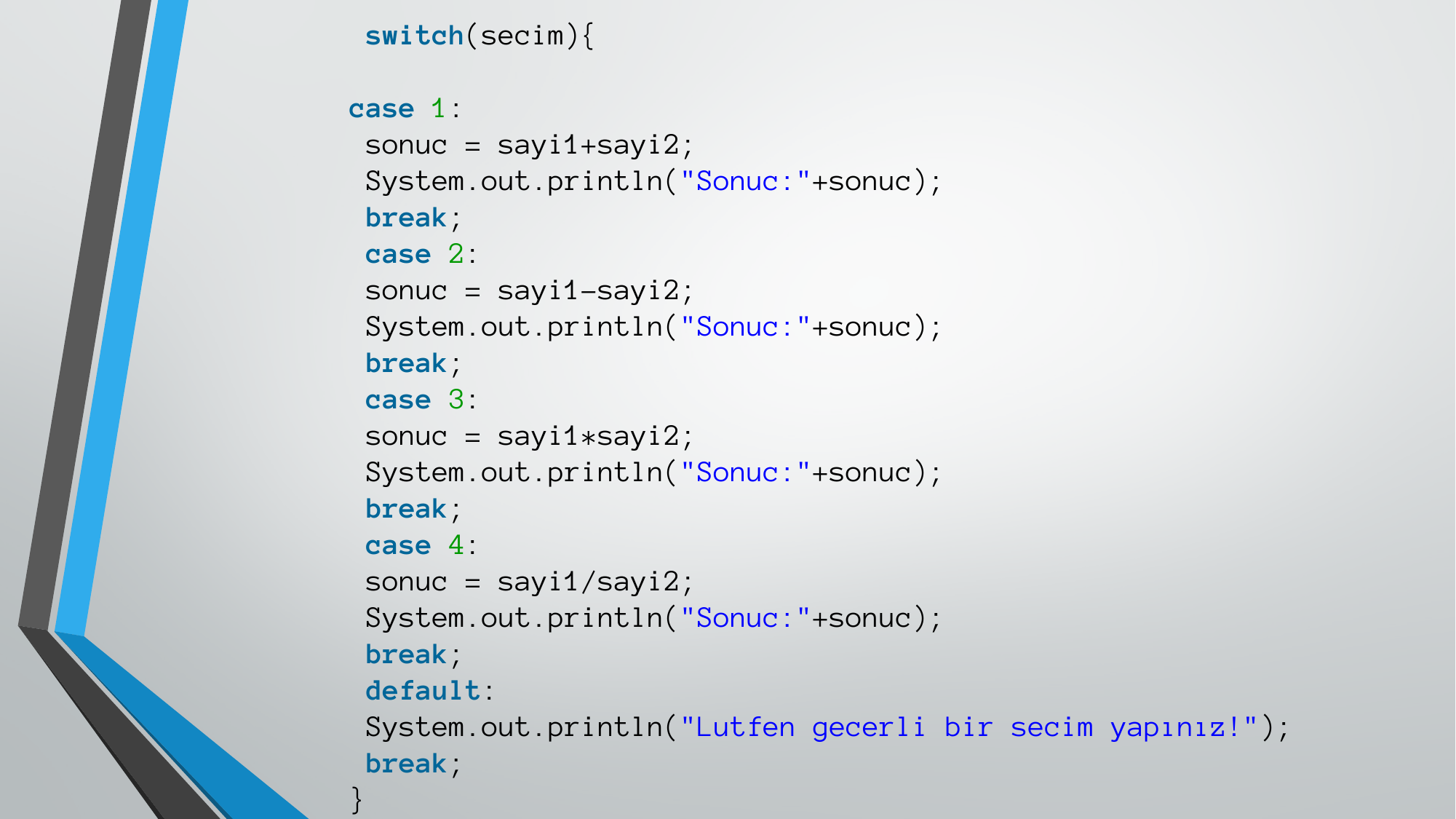

switch(secim){

case 1:
 sonuc = sayi1+sayi2;
 System.out.println("Sonuc:"+sonuc);
 break;
 case 2:
 sonuc = sayi1-sayi2;
 System.out.println("Sonuc:"+sonuc);
 break;
 case 3:
 sonuc = sayi1*sayi2;
 System.out.println("Sonuc:"+sonuc);
 break;
 case 4:
 sonuc = sayi1/sayi2;
 System.out.println("Sonuc:"+sonuc);
 break;
 default:
 System.out.println("Lutfen gecerli bir secim yapınız!");
 break;
}